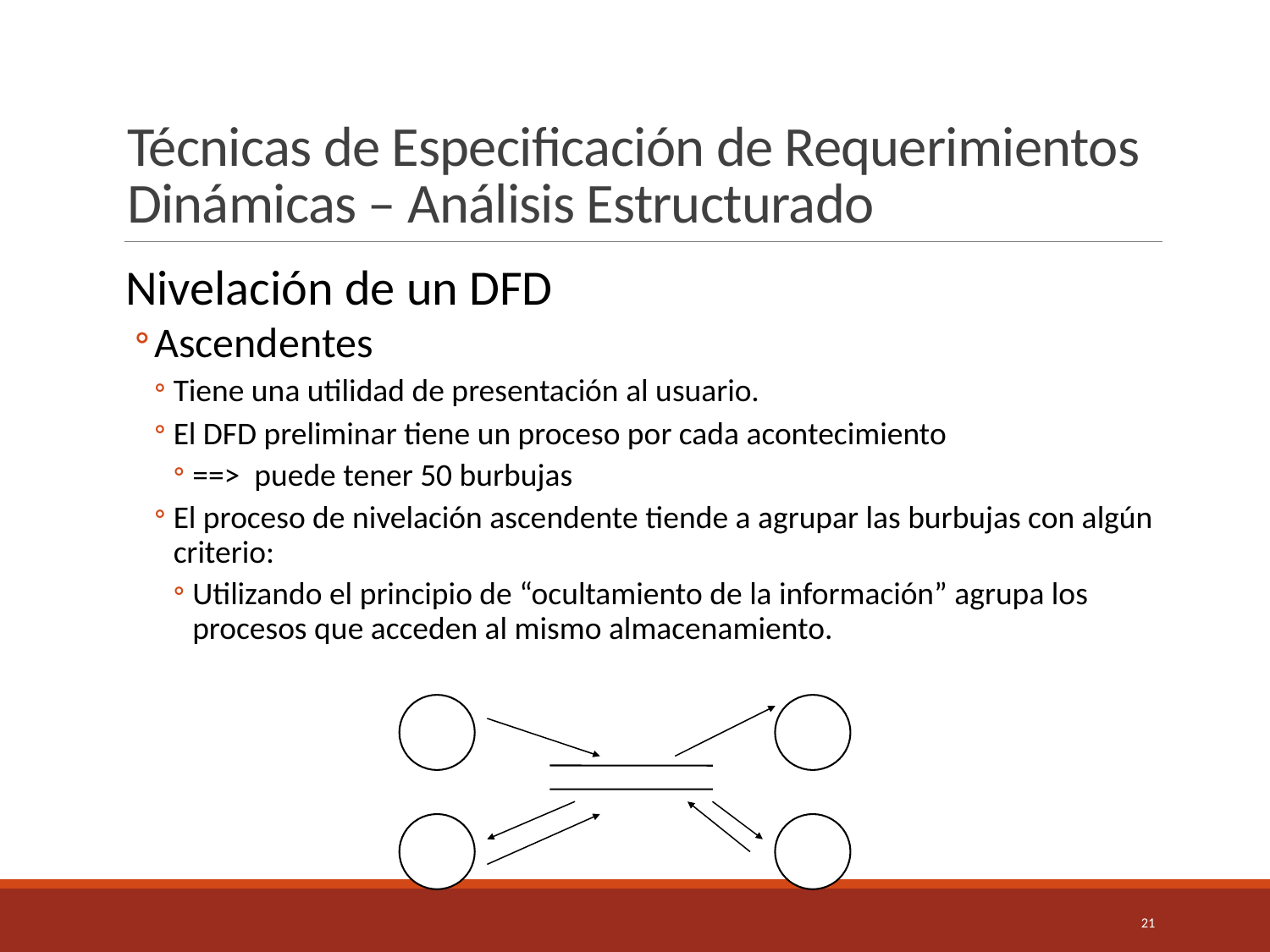

# Técnicas de Especificación de Requerimientos Dinámicas – Análisis Estructurado
Nivelación de un DFD
Ascendentes
Tiene una utilidad de presentación al usuario.
El DFD preliminar tiene un proceso por cada acontecimiento
==>  puede tener 50 burbujas
El proceso de nivelación ascendente tiende a agrupar las burbujas con algún criterio:
Utilizando el principio de “ocultamiento de la información” agrupa los procesos que acceden al mismo almacenamiento.

21